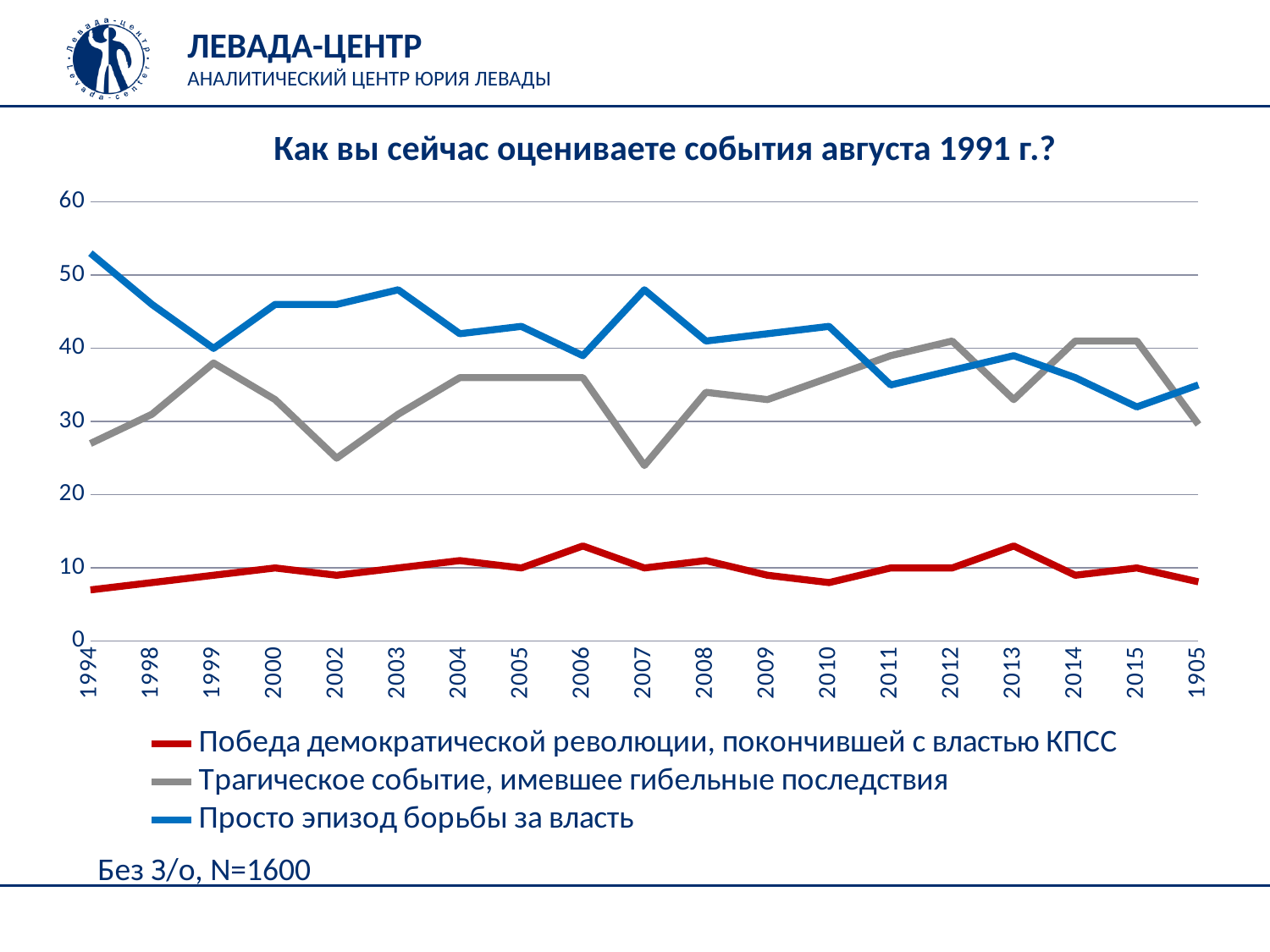

# Как вы сейчас оцениваете события августа 1991 г.?

### Chart

| Category | Победа демократической революции, покончившей с властью КПСС | Трагическое событие, имевшее гибельные последствия | Просто эпизод борьбы за власть |
|---|---|---|---|
| 34578 | 7.0 | 27.0 | 53.0 |
| 35977 | 8.0 | 31.0 | 46.0 |
| 36342 | 9.0 | 38.0 | 40.0 |
| 36708 | 10.0 | 33.0 | 46.0 |
| 37438 | 9.0 | 25.0 | 46.0 |
| 37803 | 10.0 | 31.0 | 48.0 |
| 38169 | 11.0 | 36.0 | 42.0 |
| 38534 | 10.0 | 36.0 | 43.0 |
| 38899 | 13.0 | 36.0 | 39.0 |
| 39295 | 10.0 | 24.0 | 48.0 |
| 39630 | 11.0 | 34.0 | 41.0 |
| 39995 | 9.0 | 33.0 | 42.0 |
| 40360 | 8.0 | 36.0 | 43.0 |
| 40725 | 10.0 | 39.0 | 35.0 |
| 41091 | 10.0 | 41.0 | 37.0 |
| 41456 | 13.0 | 33.0 | 39.0 |
| 41821 | 9.0 | 41.0 | 36.0 |
| 42186 | 10.0 | 41.0 | 32.0 |
| 2016 | 8.1 | 29.6 | 35.0 |
Без З/о, N=1600